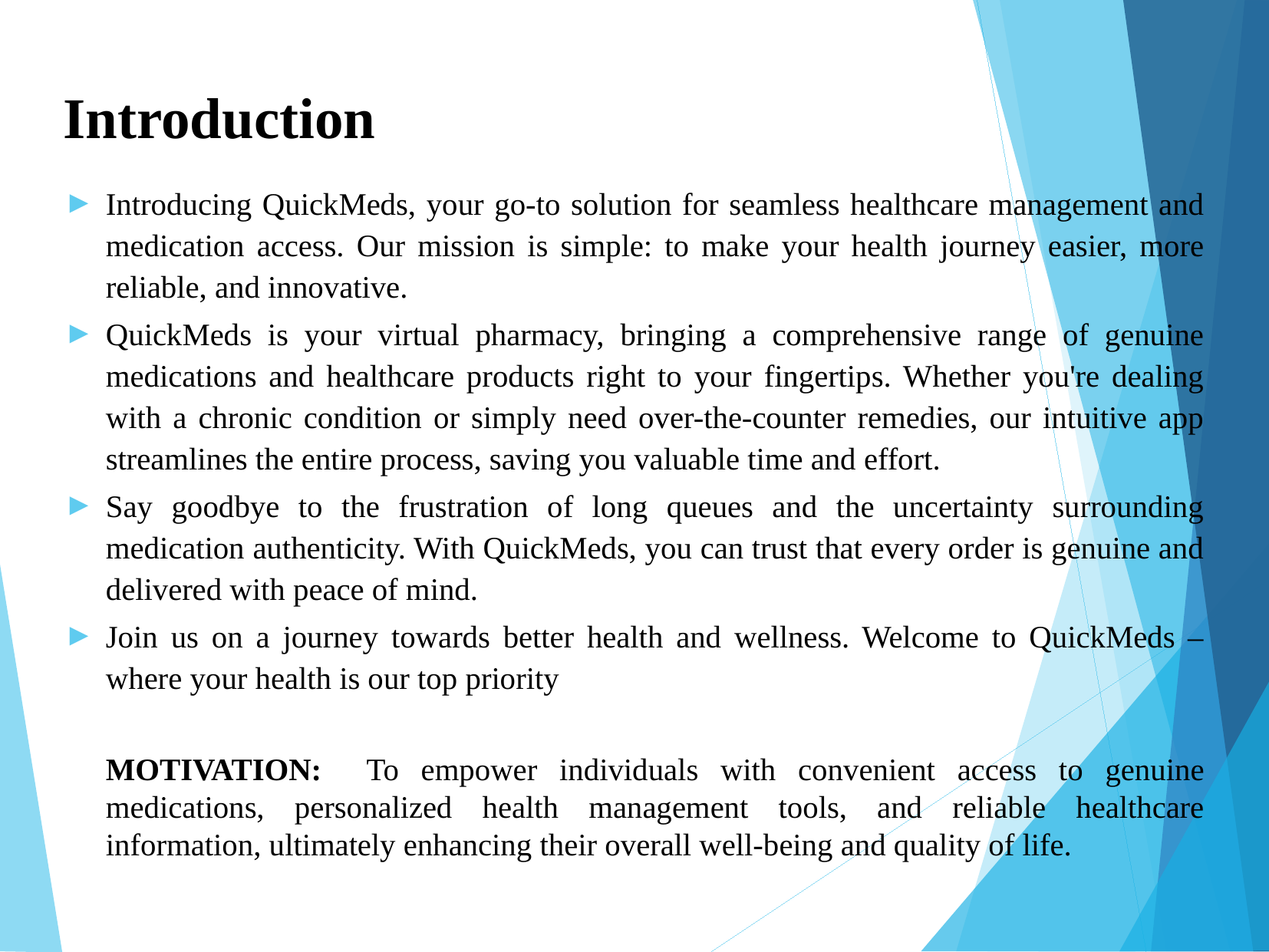

Introduction
Introducing QuickMeds, your go-to solution for seamless healthcare management and medication access. Our mission is simple: to make your health journey easier, more reliable, and innovative.
QuickMeds is your virtual pharmacy, bringing a comprehensive range of genuine medications and healthcare products right to your fingertips. Whether you're dealing with a chronic condition or simply need over-the-counter remedies, our intuitive app streamlines the entire process, saving you valuable time and effort.
Say goodbye to the frustration of long queues and the uncertainty surrounding medication authenticity. With QuickMeds, you can trust that every order is genuine and delivered with peace of mind.
Join us on a journey towards better health and wellness. Welcome to QuickMeds – where your health is our top priority

	MOTIVATION:  To empower individuals with convenient access to genuine medications, personalized health management tools, and reliable healthcare information, ultimately enhancing their overall well-being and quality of life.